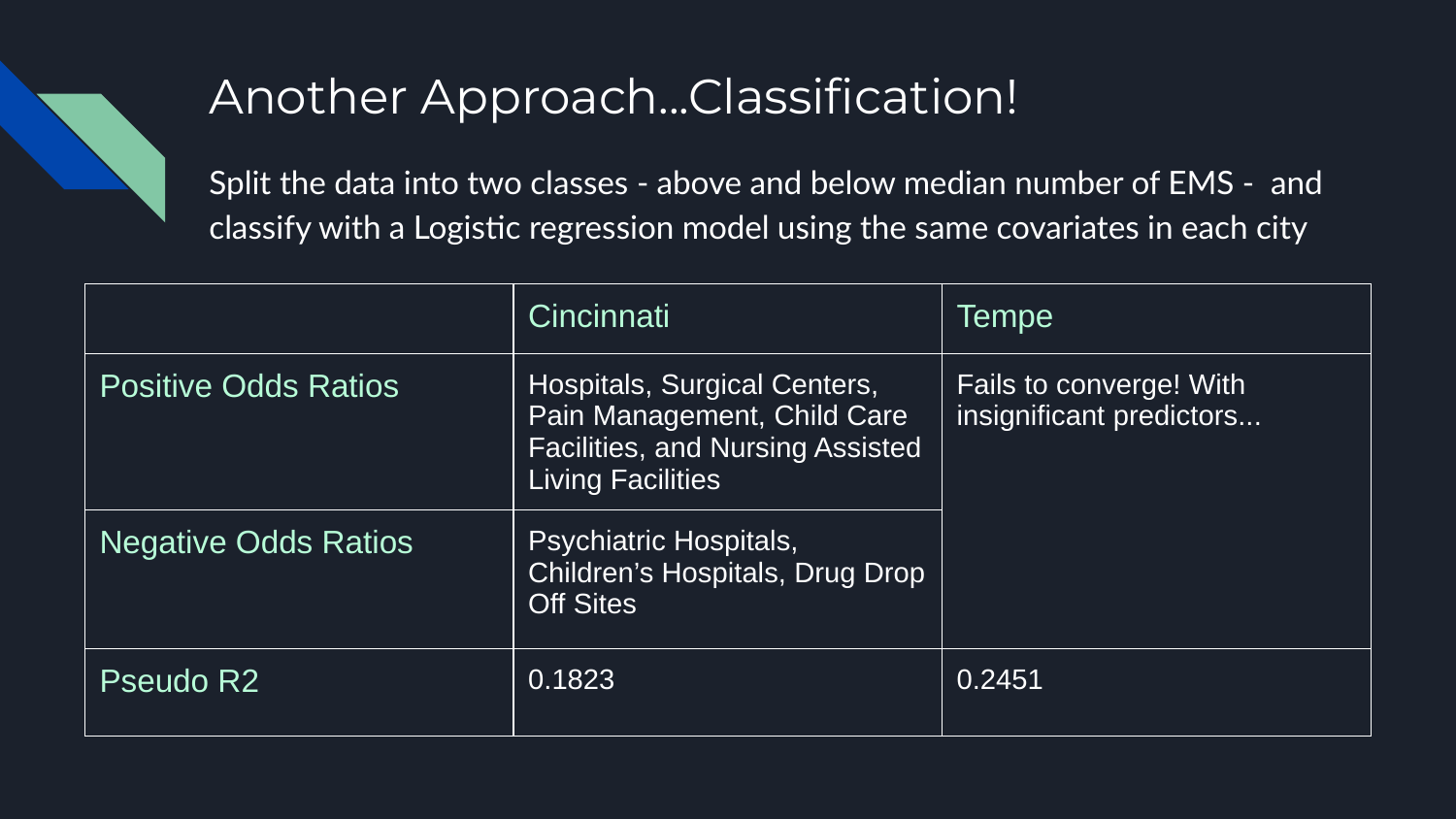

# Another Approach...Classification!
Split the data into two classes - above and below median number of EMS -  and classify with a Logistic regression model using the same covariates in each city
|  | Cincinnati | Tempe |
| --- | --- | --- |
| Positive Odds Ratios | Hospitals, Surgical Centers, Pain Management, Child Care Facilities, and Nursing Assisted Living Facilities | Fails to converge! With insignificant predictors... |
| Negative Odds Ratios | Psychiatric Hospitals, Children’s Hospitals, Drug Drop Off Sites |  |
| Pseudo R2 | 0.1823 | 0.2451 |